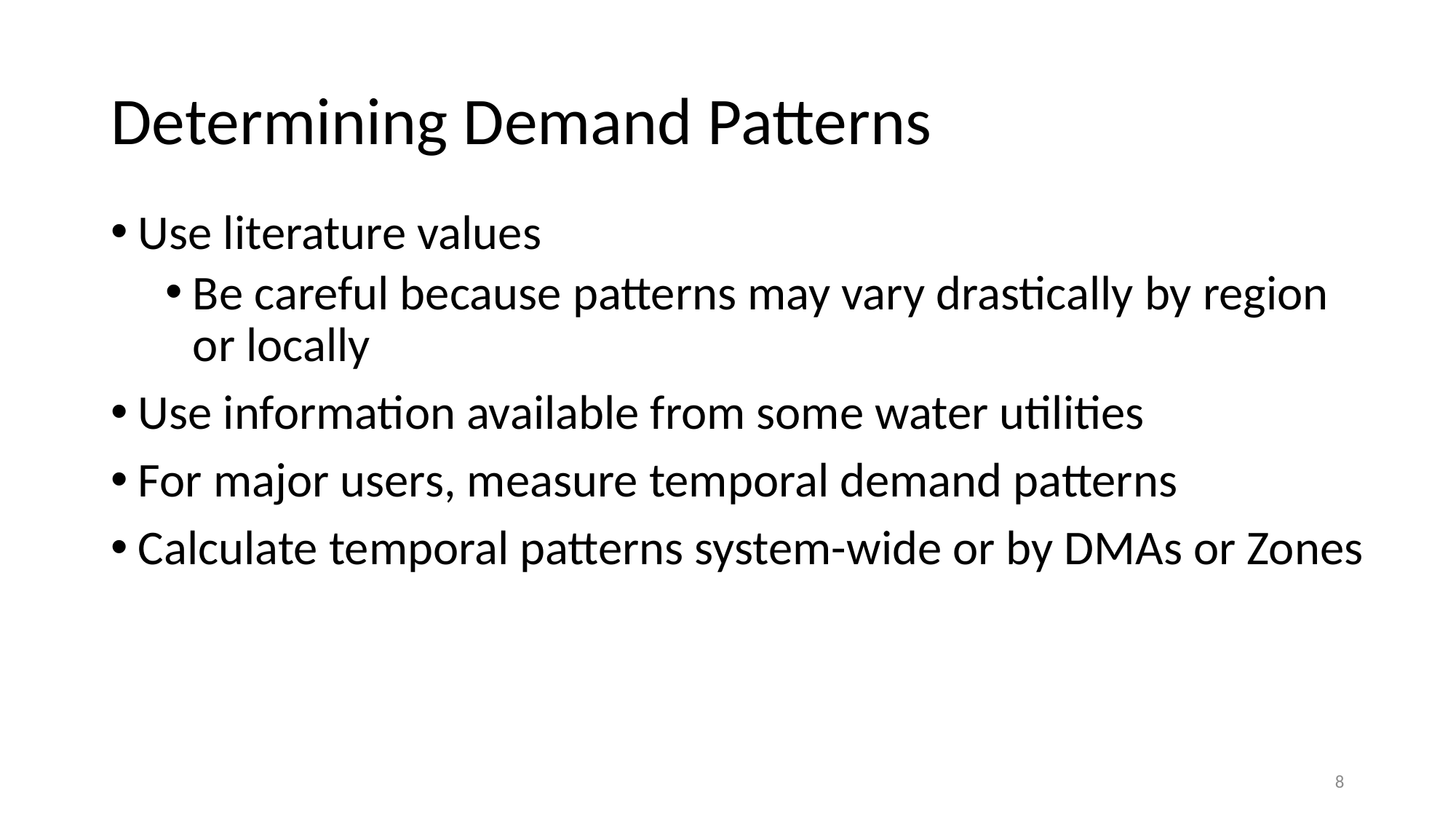

# Determining Demand Patterns
Use literature values
Be careful because patterns may vary drastically by region or locally
Use information available from some water utilities
For major users, measure temporal demand patterns
Calculate temporal patterns system-wide or by DMAs or Zones
8